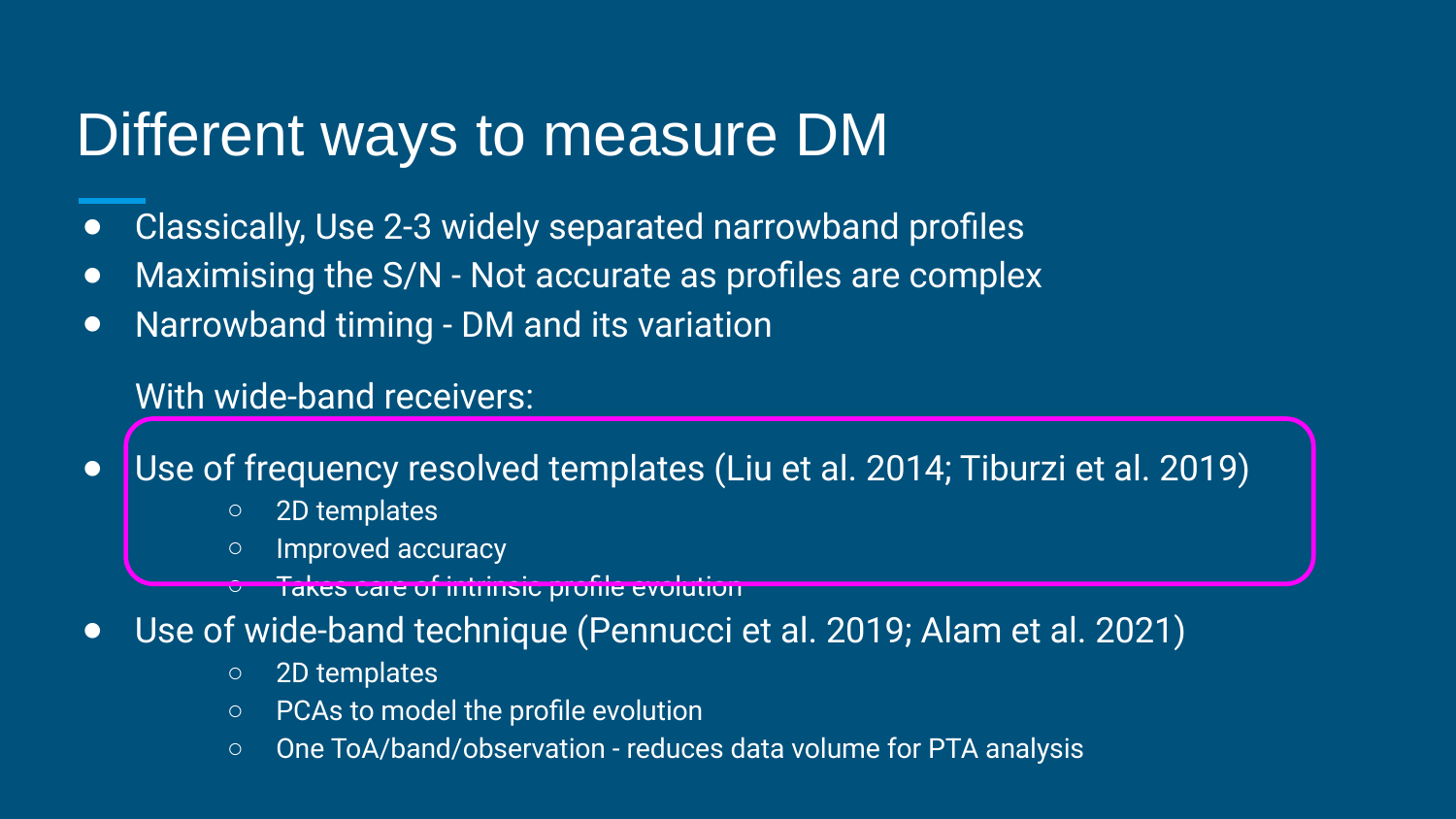

# Different ways to measure DM
Classically, Use 2-3 widely separated narrowband profiles
Maximising the S/N - Not accurate as profiles are complex
Narrowband timing - DM and its variation
With wide-band receivers:
Use of frequency resolved templates (Liu et al. 2014; Tiburzi et al. 2019)
2D templates
Improved accuracy
Takes care of intrinsic profile evolution
Use of wide-band technique (Pennucci et al. 2019; Alam et al. 2021)
2D templates
PCAs to model the profile evolution
One ToA/band/observation - reduces data volume for PTA analysis